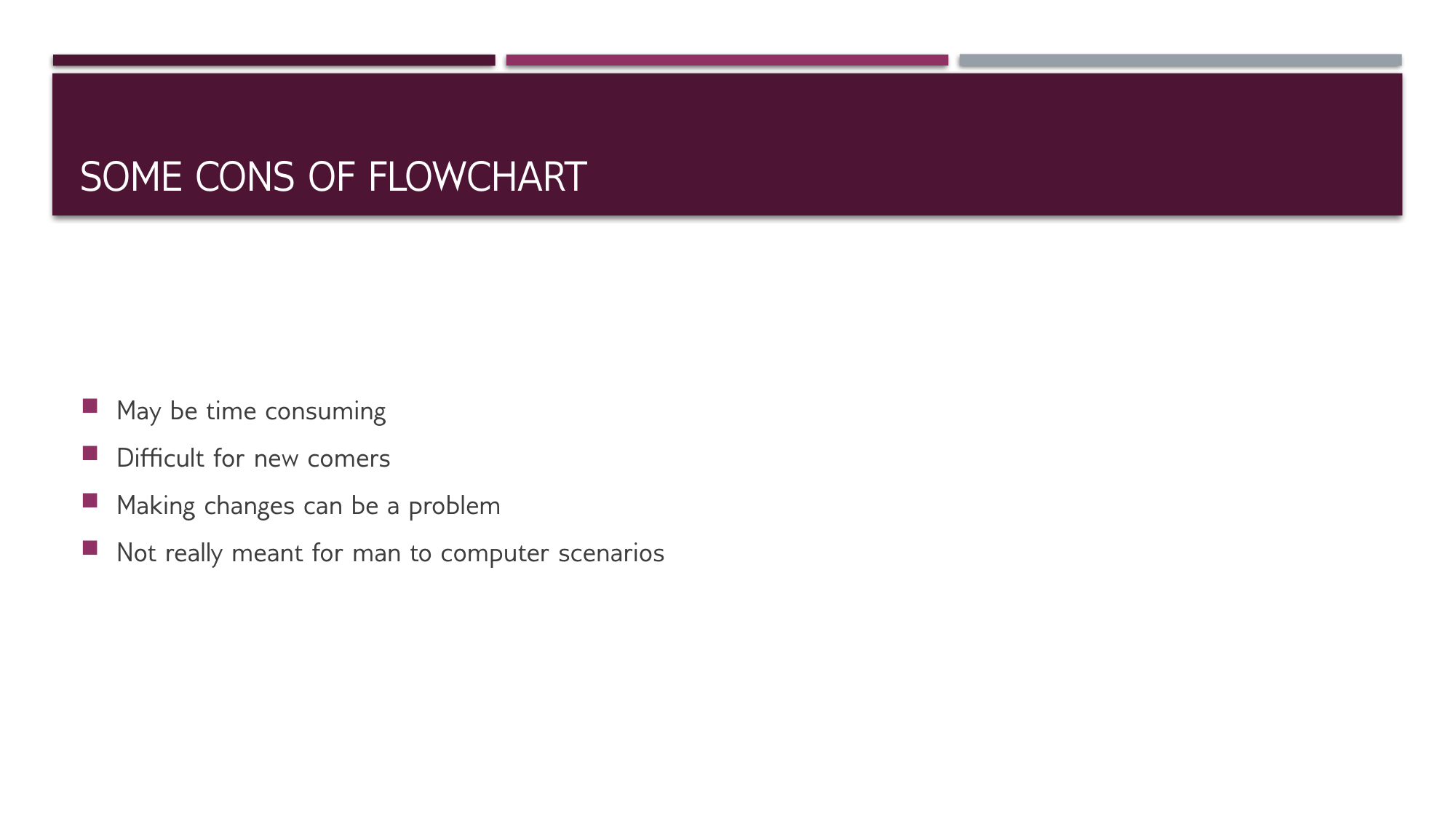

# Some cons of flowchart
May be time consuming
Difficult for new comers
Making changes can be a problem
Not really meant for man to computer scenarios